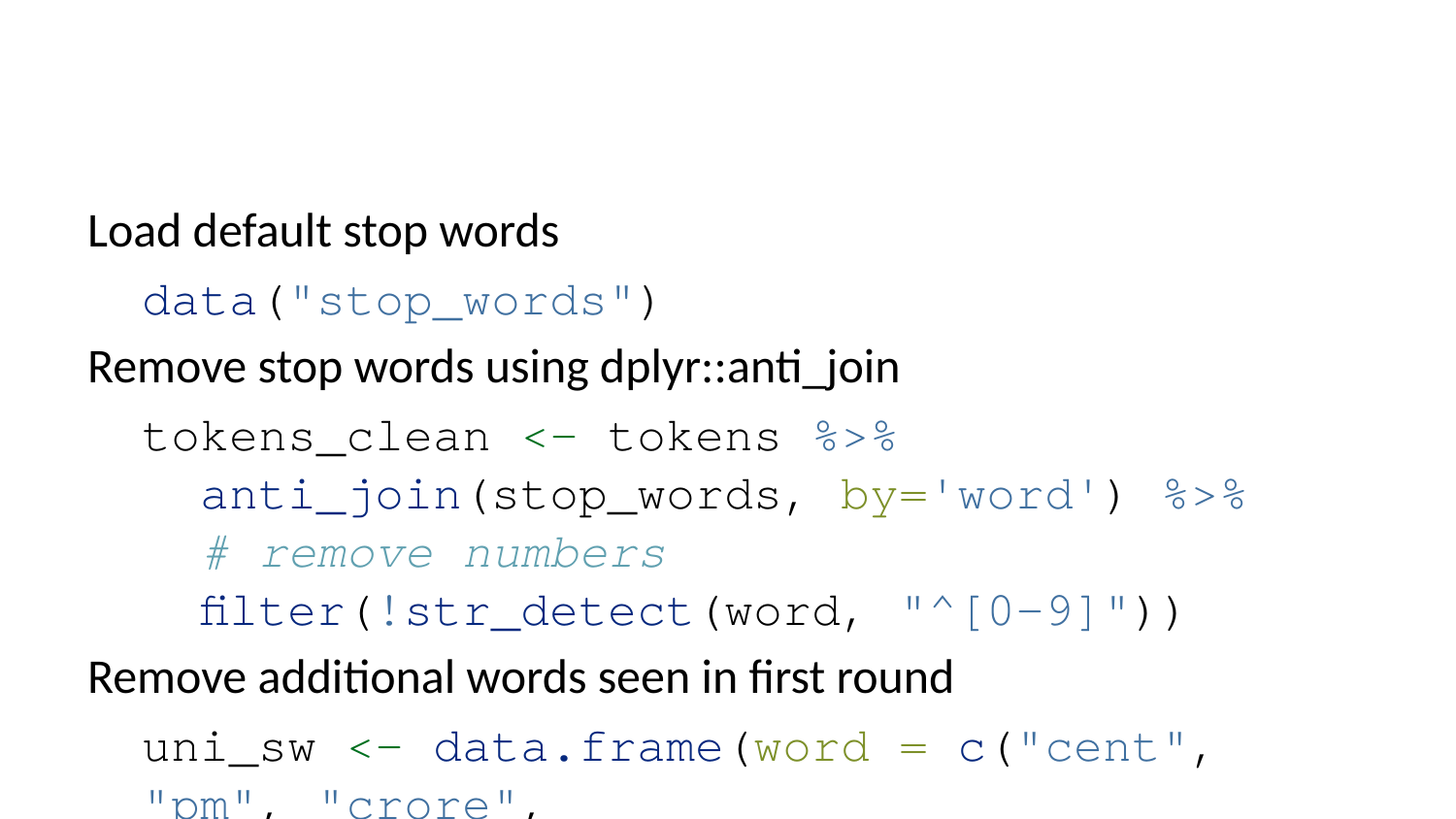

Load default stop words
data("stop_words")
Remove stop words using dplyr::anti_join
tokens_clean <- tokens %>%
  anti_join(stop_words, by='word') %>%
  # remove numbers
  filter(!str_detect(word, "^[0-9]"))
Remove additional words seen in first round
uni_sw <- data.frame(word = c("cent", "pm", "crore",
                              "lakh", "set",
                              "level", "sir"))
tokens_clean <- tokens_clean %>%
  anti_join(uni_sw, by = "word")